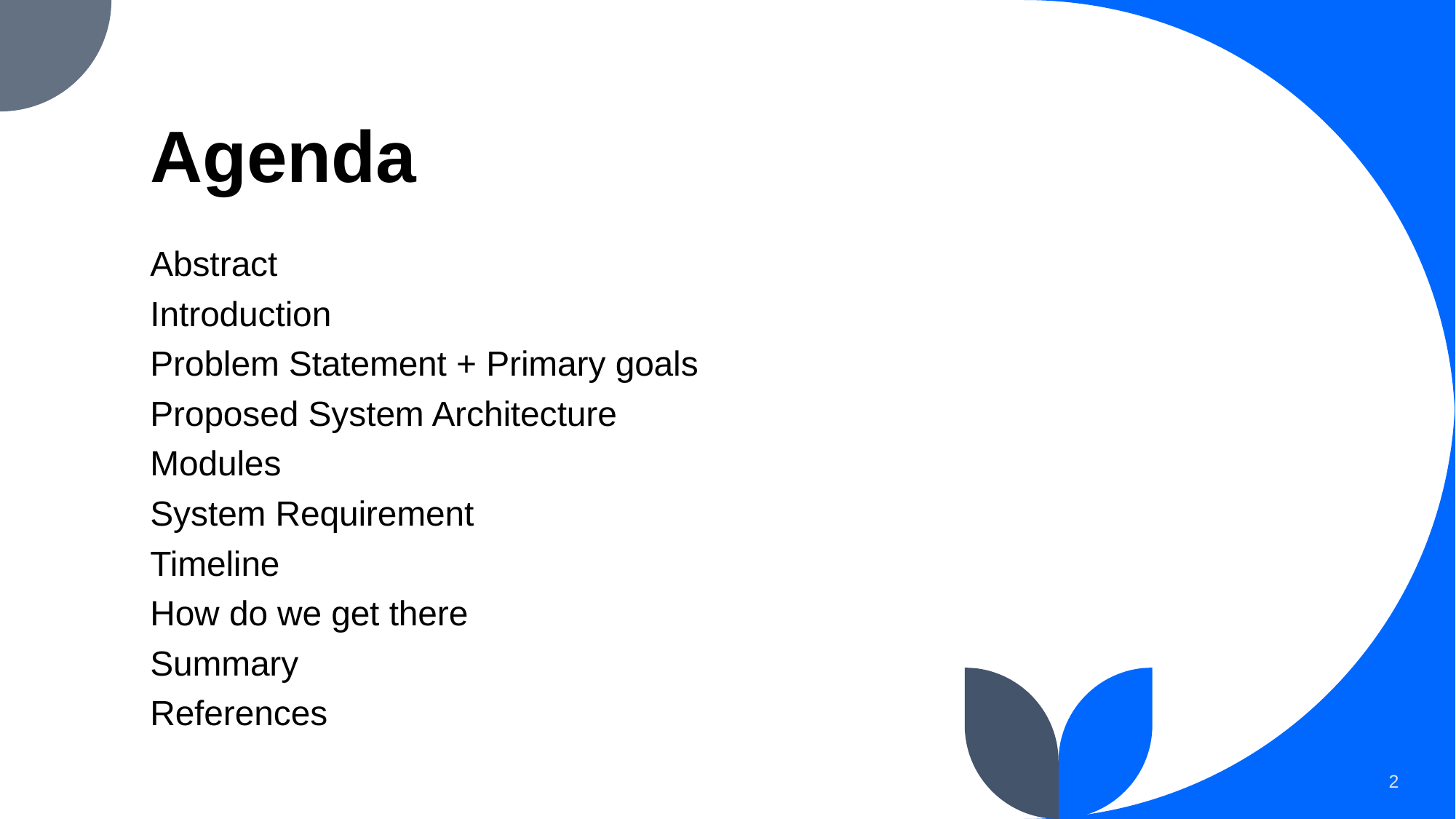

# Agenda
Abstract
Introduction
Problem Statement + Primary goals
Proposed System Architecture
Modules
System Requirement
Timeline
How do we get there
Summary
References

2